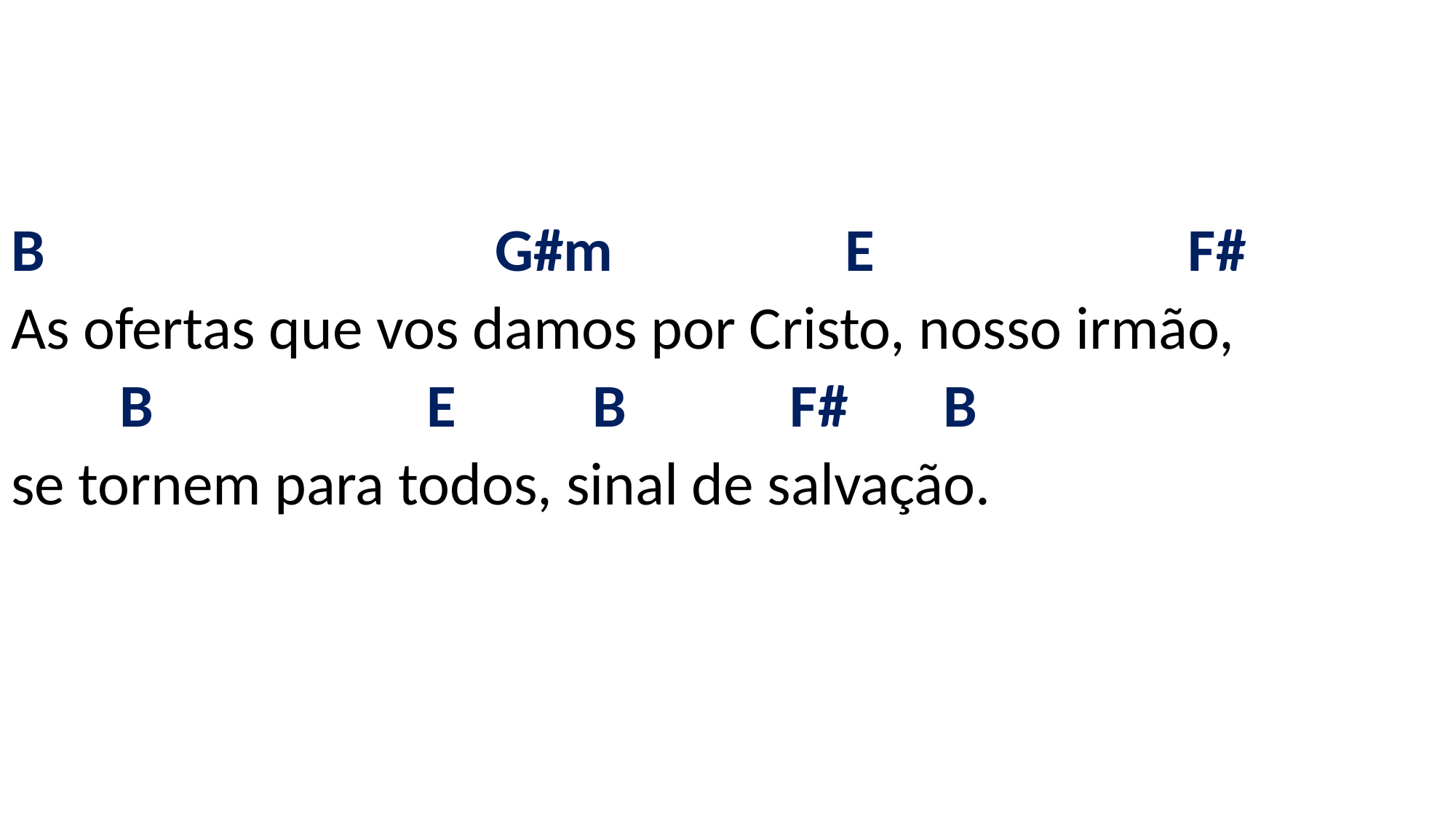

# B                                 G#m                 E                       F# As ofertas que vos damos por Cristo, nosso irmão, B                    E          B            F#       B se tornem para todos, sinal de salvação.